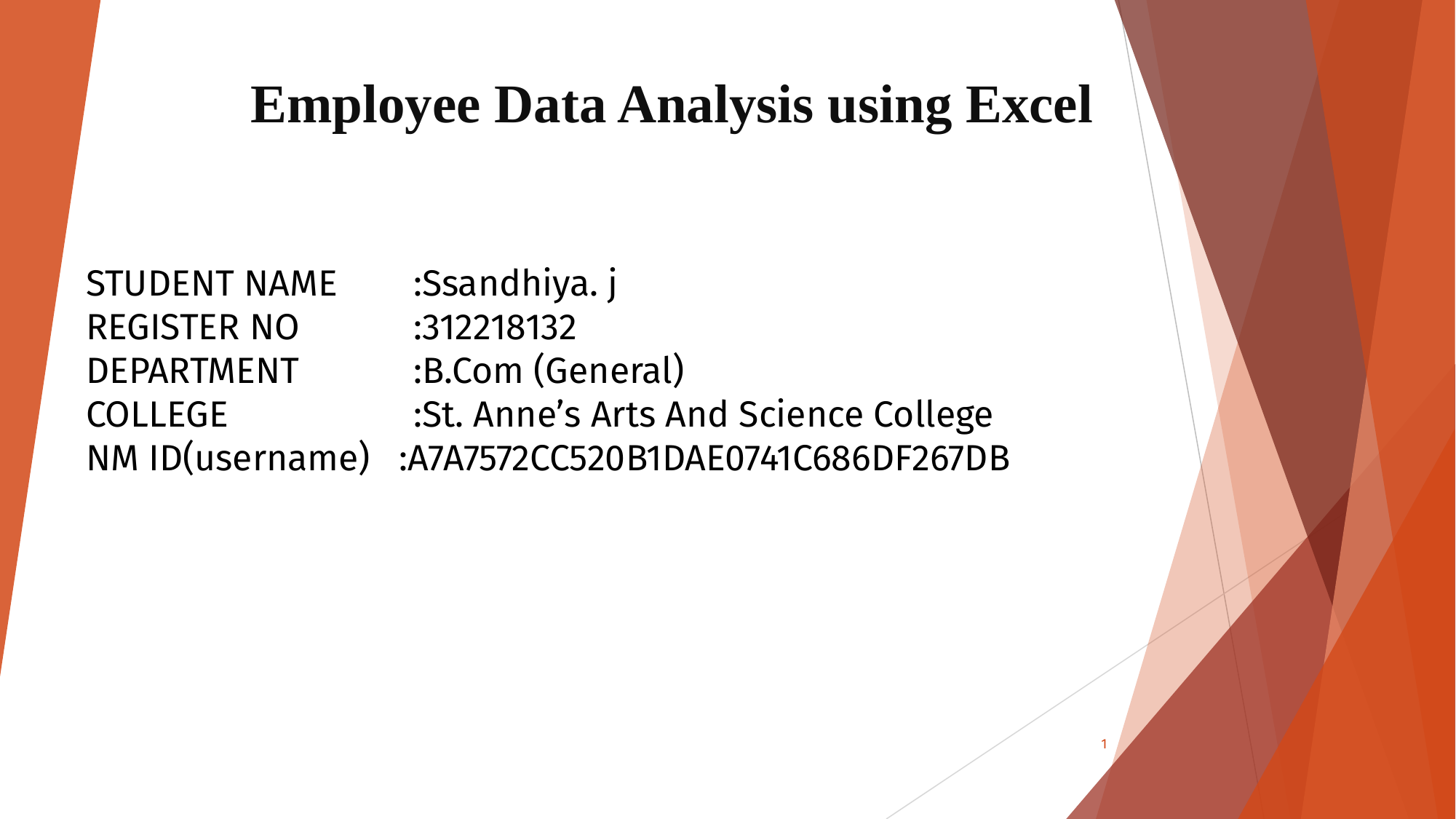

# Employee Data Analysis using Excel
STUDENT NAME	:Ssandhiya. j
REGISTER NO		:312218132
DEPARTMENT		:B.Com (General)
COLLEGE		:St. Anne’s Arts And Science College
NM ID(username)   :A7A7572CC520B1DAE0741C686DF267DB
1